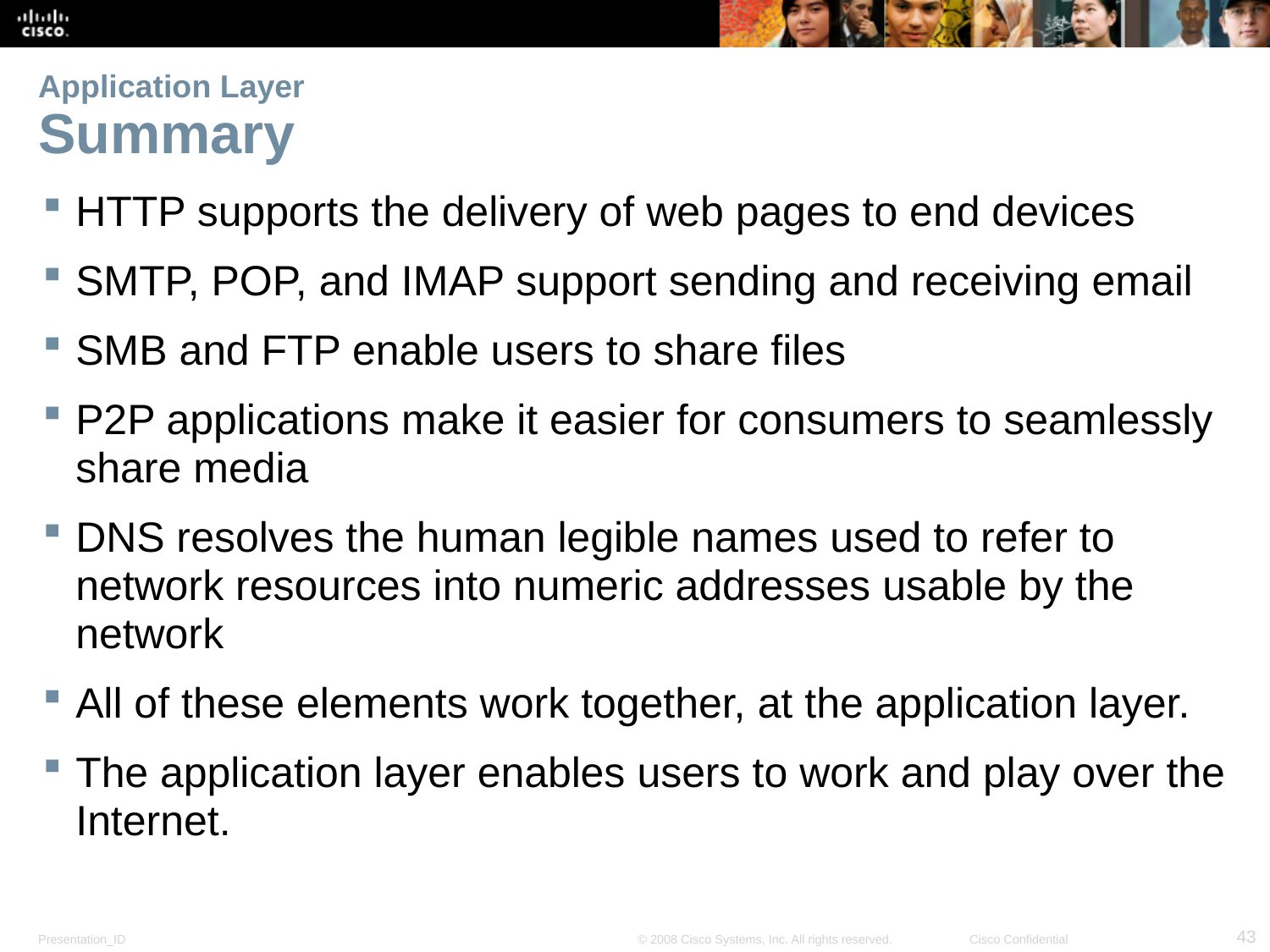

# Application Layer Summary
HTTP supports the delivery of web pages to end devices
SMTP, POP, and IMAP support sending and receiving email
SMB and FTP enable users to share files
P2P applications make it easier for consumers to seamlessly share media
DNS resolves the human legible names used to refer to network resources into numeric addresses usable by the network
All of these elements work together, at the application layer.
The application layer enables users to work and play over the Internet.